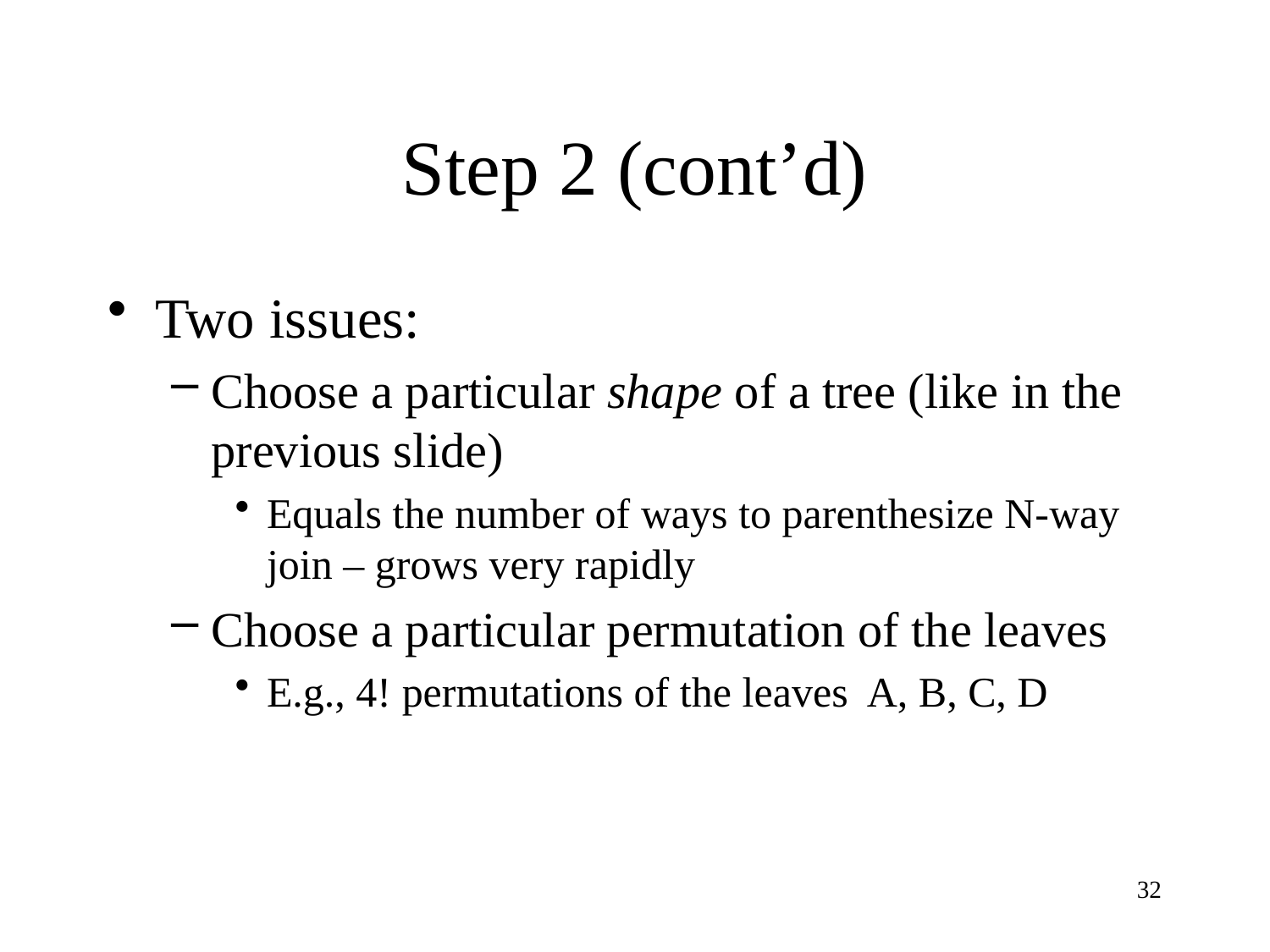

# Step 2 (cont’d)
Two issues:
Choose a particular shape of a tree (like in the previous slide)
Equals the number of ways to parenthesize N-way join – grows very rapidly
Choose a particular permutation of the leaves
E.g., 4! permutations of the leaves  A, B, C, D
32